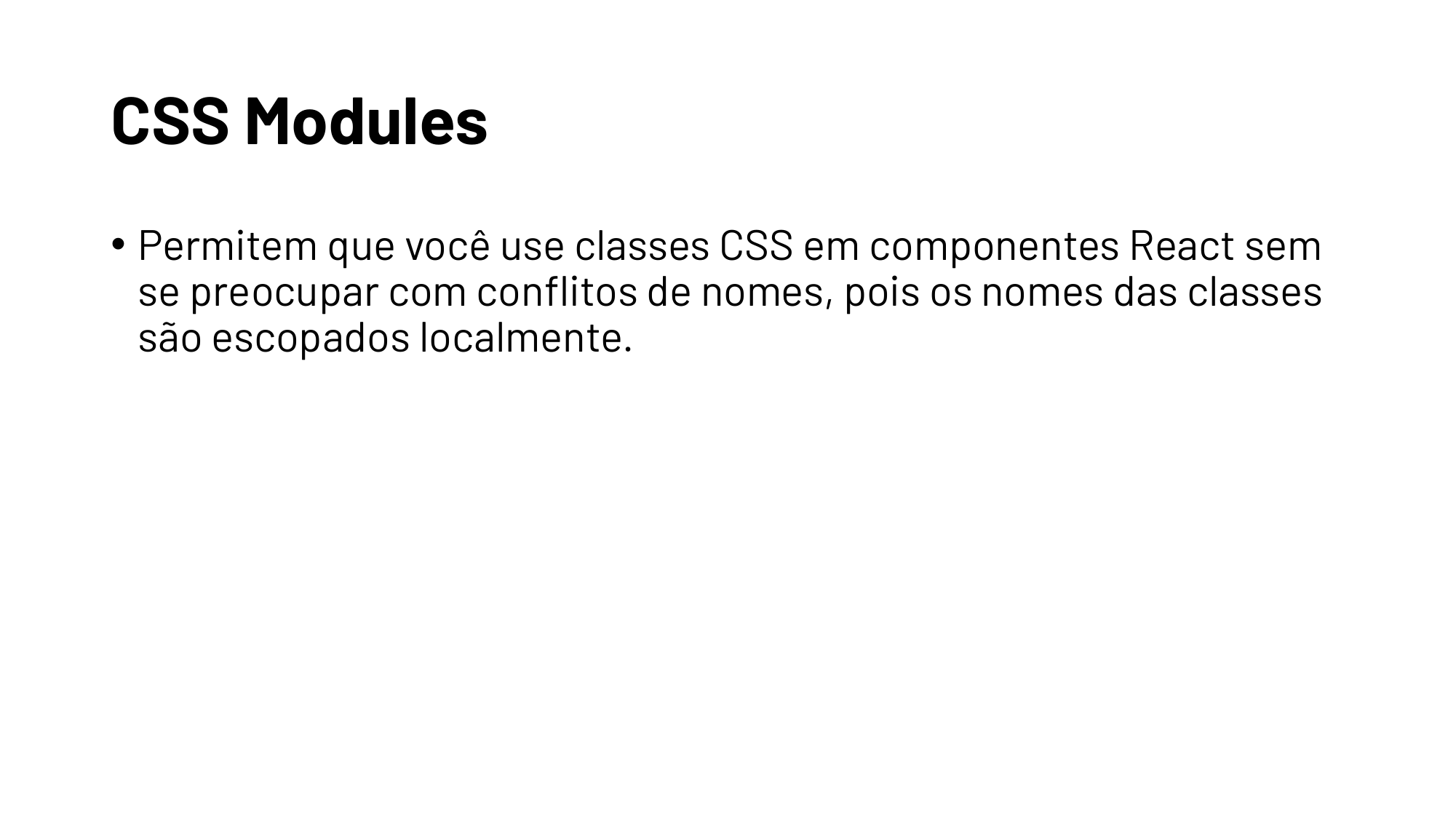

# CSS Modules
Permitem que você use classes CSS em componentes React sem se preocupar com conflitos de nomes, pois os nomes das classes são escopados localmente.